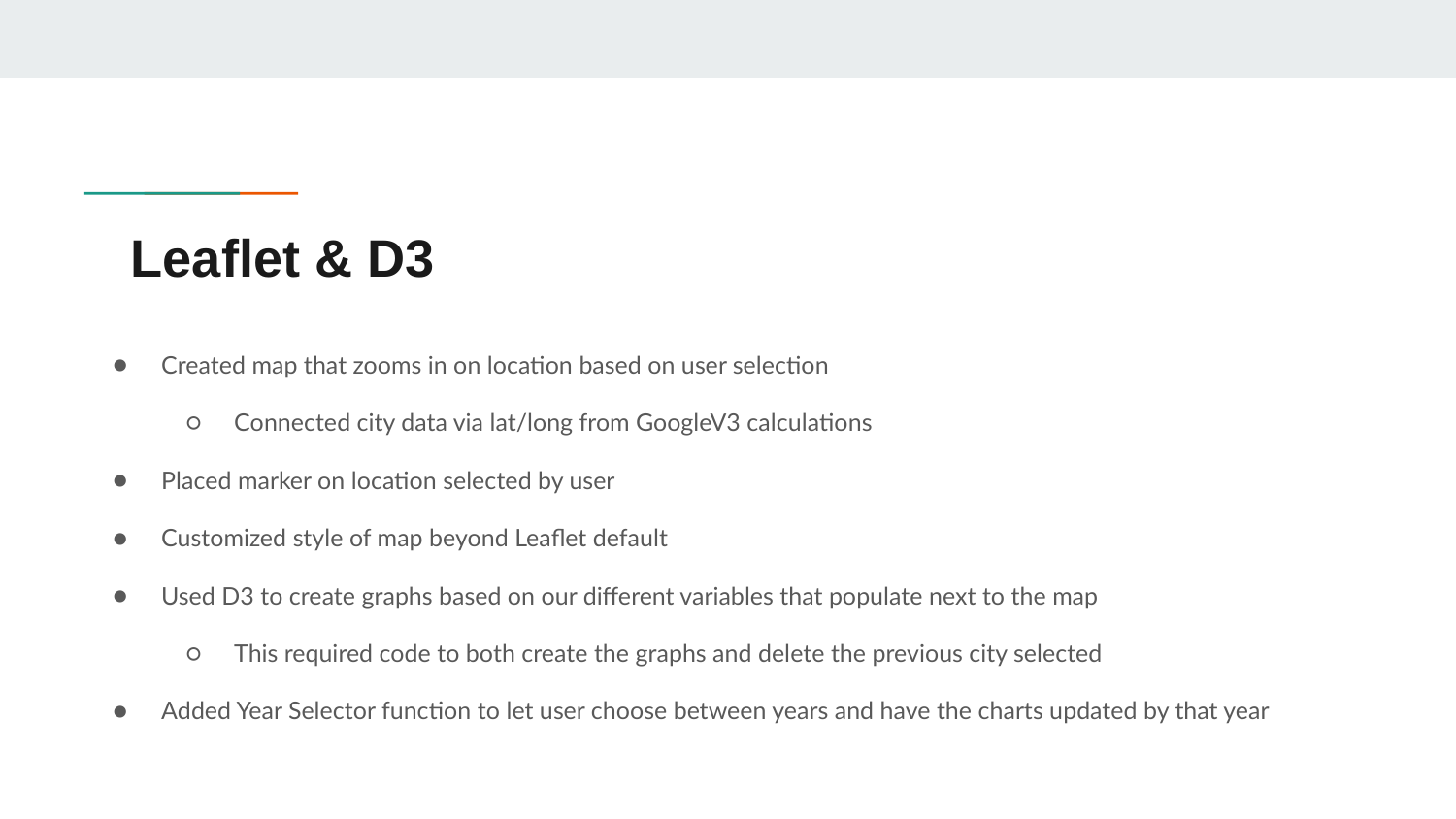

# Leaflet & D3
Created map that zooms in on location based on user selection
Connected city data via lat/long from GoogleV3 calculations
Placed marker on location selected by user
Customized style of map beyond Leaflet default
Used D3 to create graphs based on our different variables that populate next to the map
This required code to both create the graphs and delete the previous city selected
Added Year Selector function to let user choose between years and have the charts updated by that year